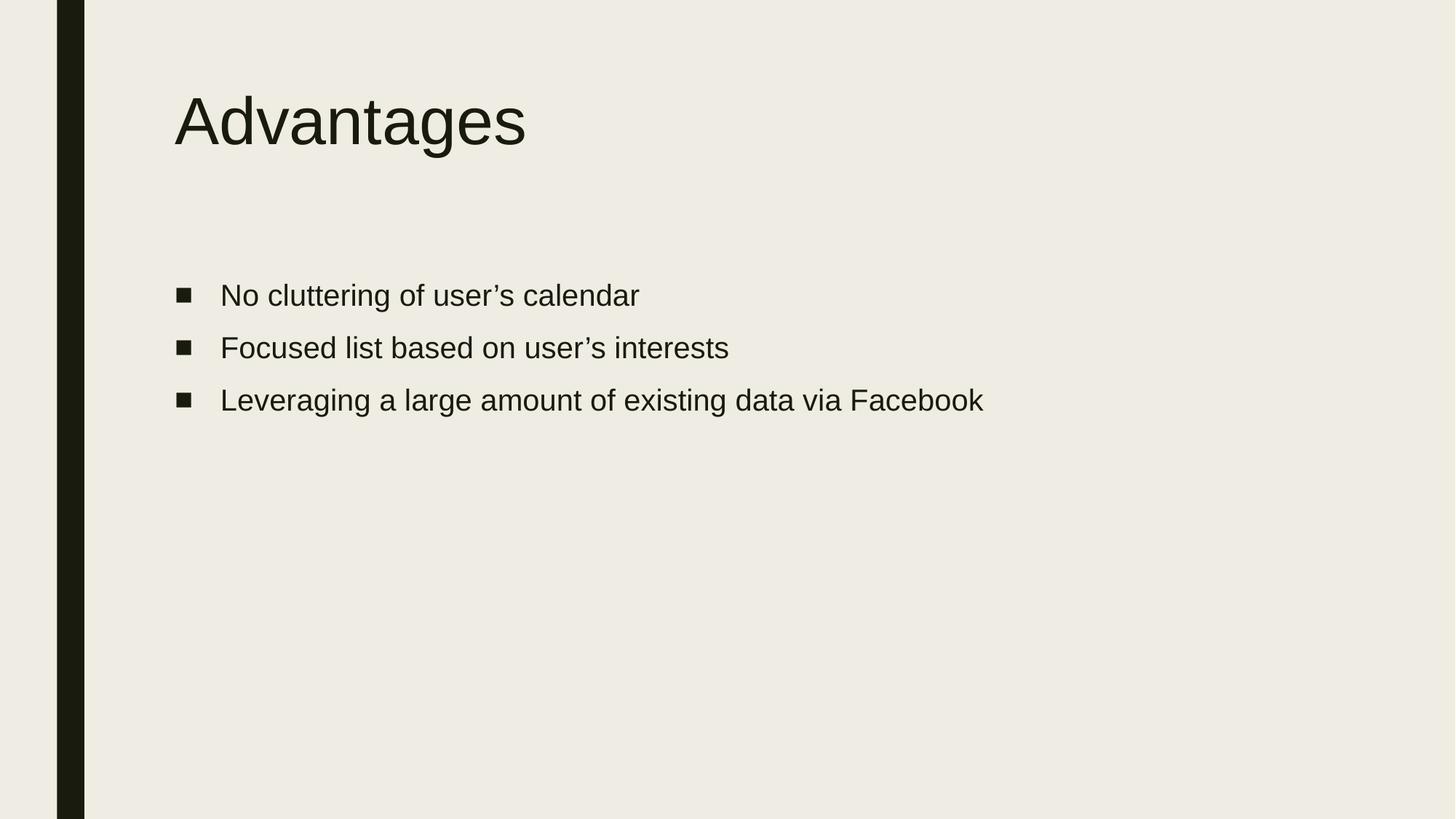

# Advantages
No cluttering of user’s calendar
Focused list based on user’s interests
Leveraging a large amount of existing data via Facebook